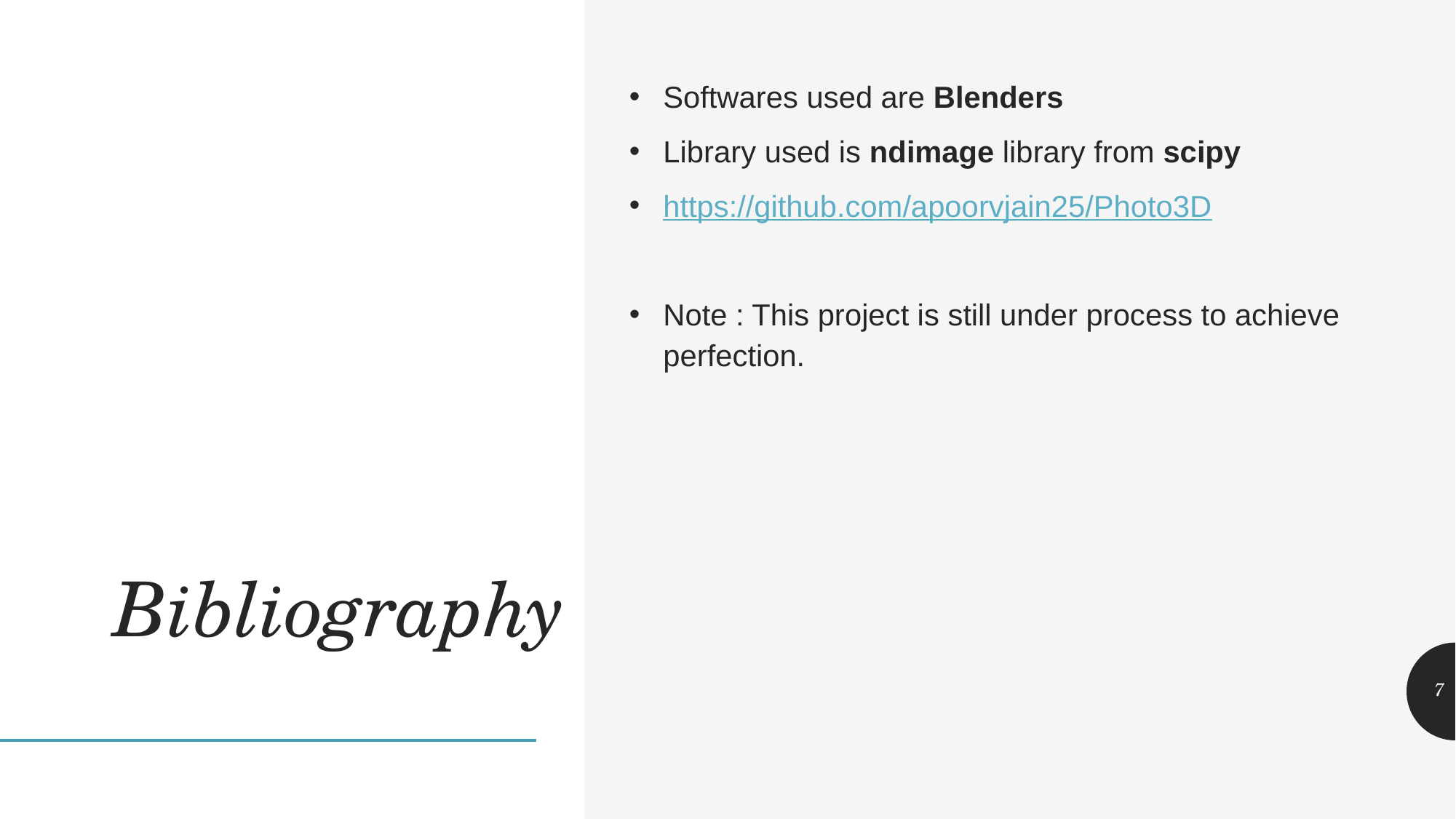

# Bibliography
Softwares used are Blenders
Library used is ndimage library from scipy
https://github.com/apoorvjain25/Photo3D

Note : This project is still under process to achieve perfection.
7